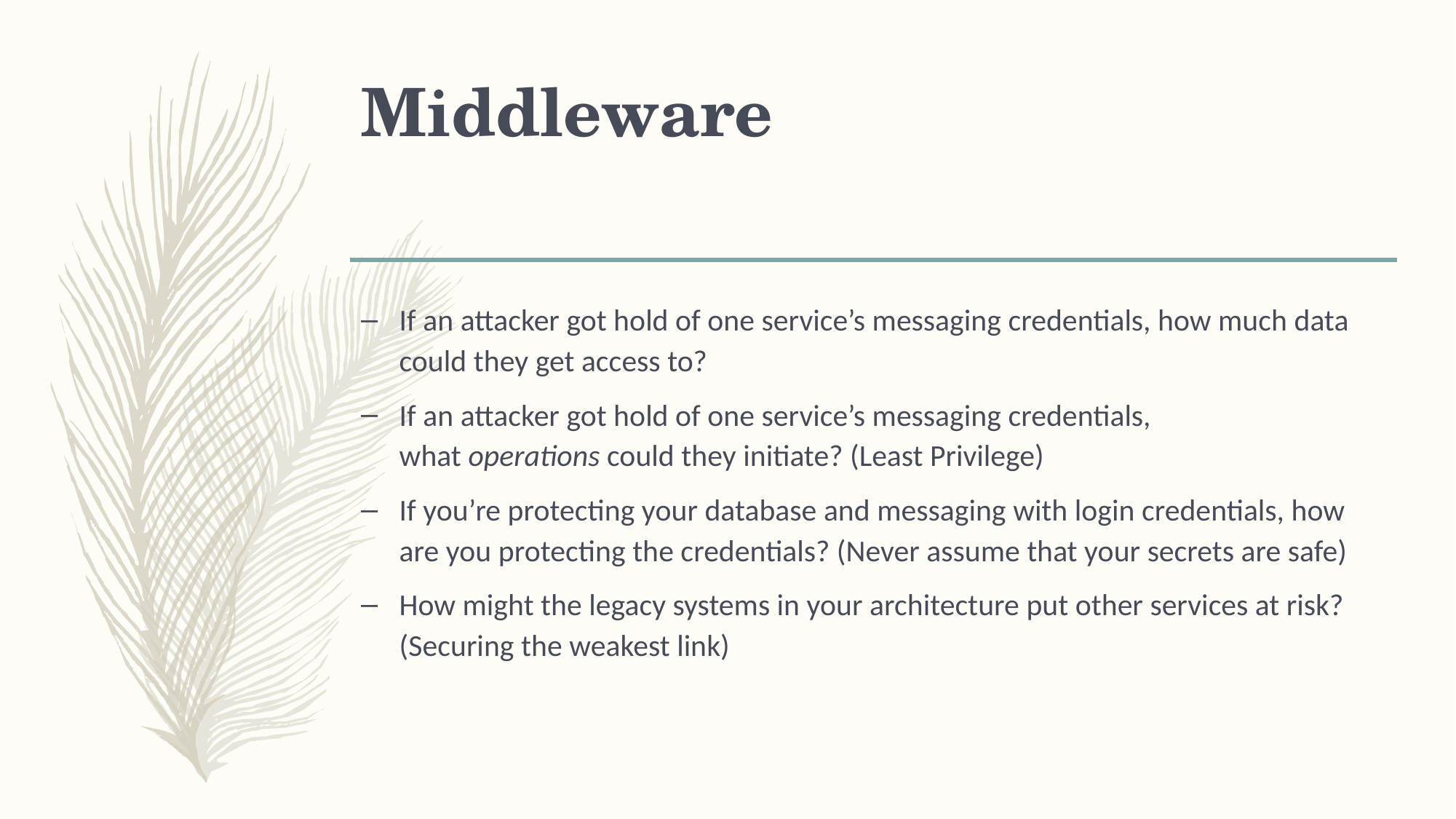

# Middleware
If an attacker got hold of one service’s messaging credentials, how much data could they get access to?
If an attacker got hold of one service’s messaging credentials, what operations could they initiate? (Least Privilege)
If you’re protecting your database and messaging with login credentials, how are you protecting the credentials? (Never assume that your secrets are safe)
How might the legacy systems in your architecture put other services at risk? (Securing the weakest link)